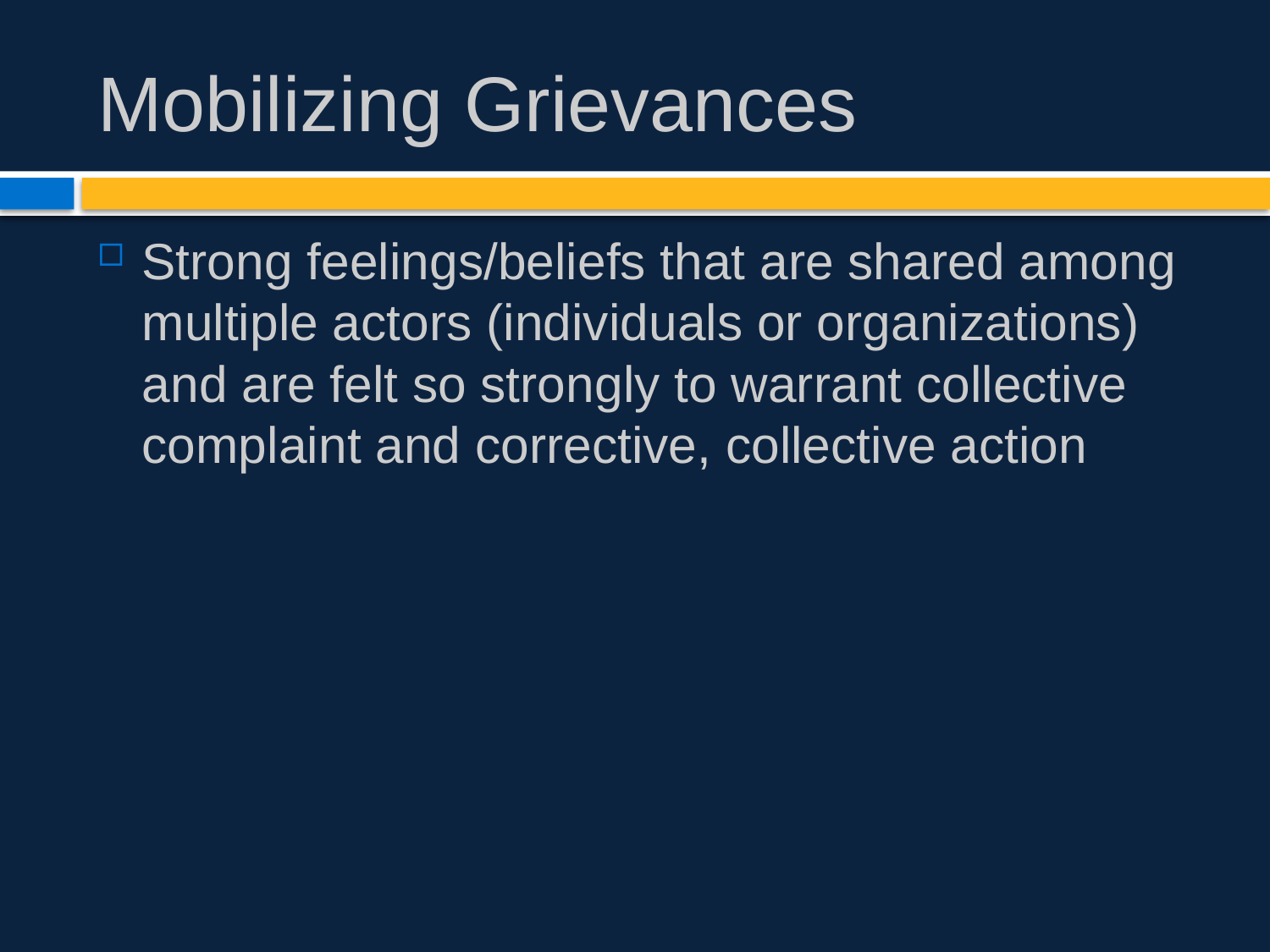

# Mobilizing Grievances
Strong feelings/beliefs that are shared among multiple actors (individuals or organizations) and are felt so strongly to warrant collective complaint and corrective, collective action